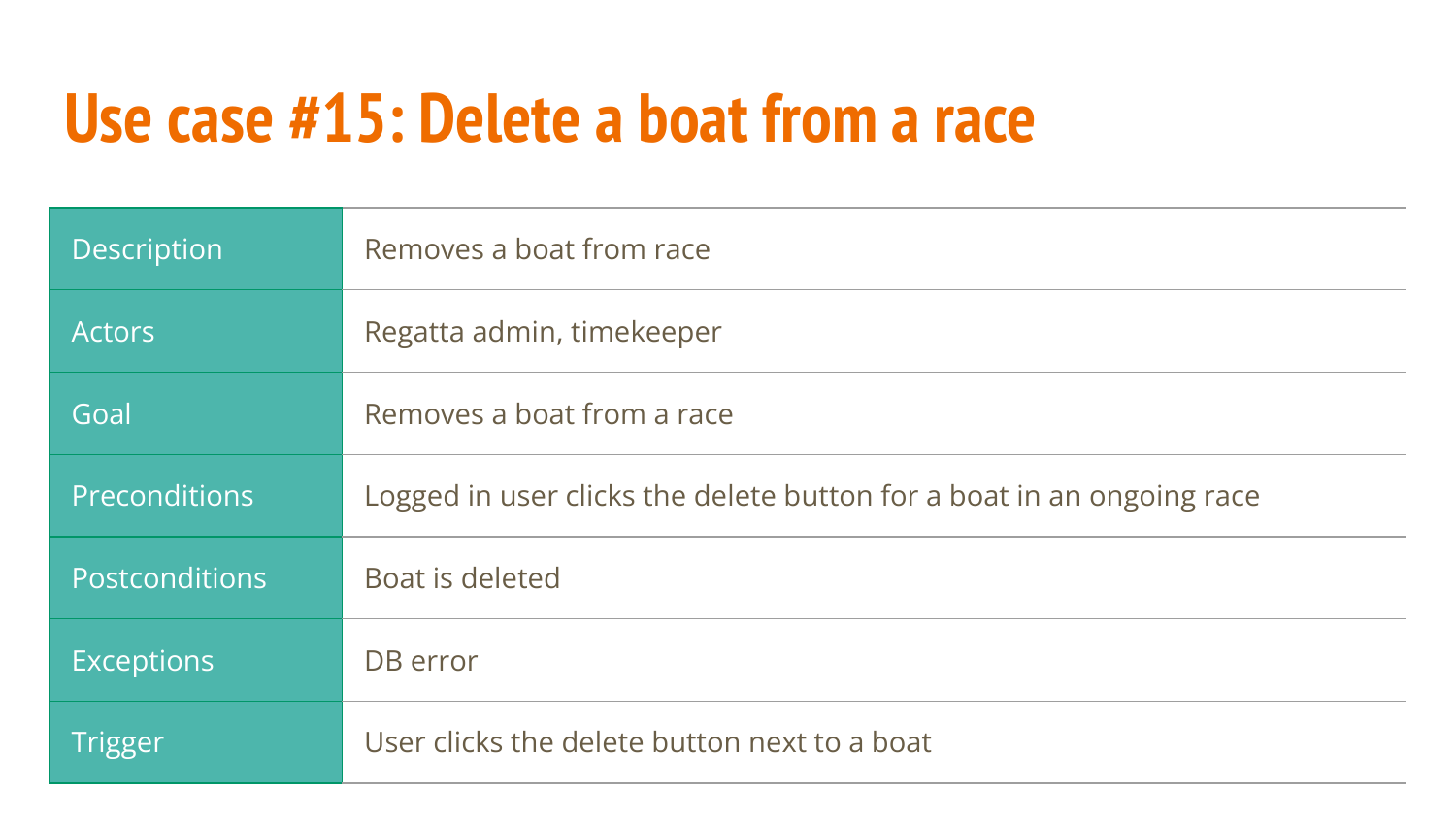

# Use case #15: Delete a boat from a race
| Description | Removes a boat from race |
| --- | --- |
| Actors | Regatta admin, timekeeper |
| Goal | Removes a boat from a race |
| Preconditions | Logged in user clicks the delete button for a boat in an ongoing race |
| Postconditions | Boat is deleted |
| Exceptions | DB error |
| Trigger | User clicks the delete button next to a boat |